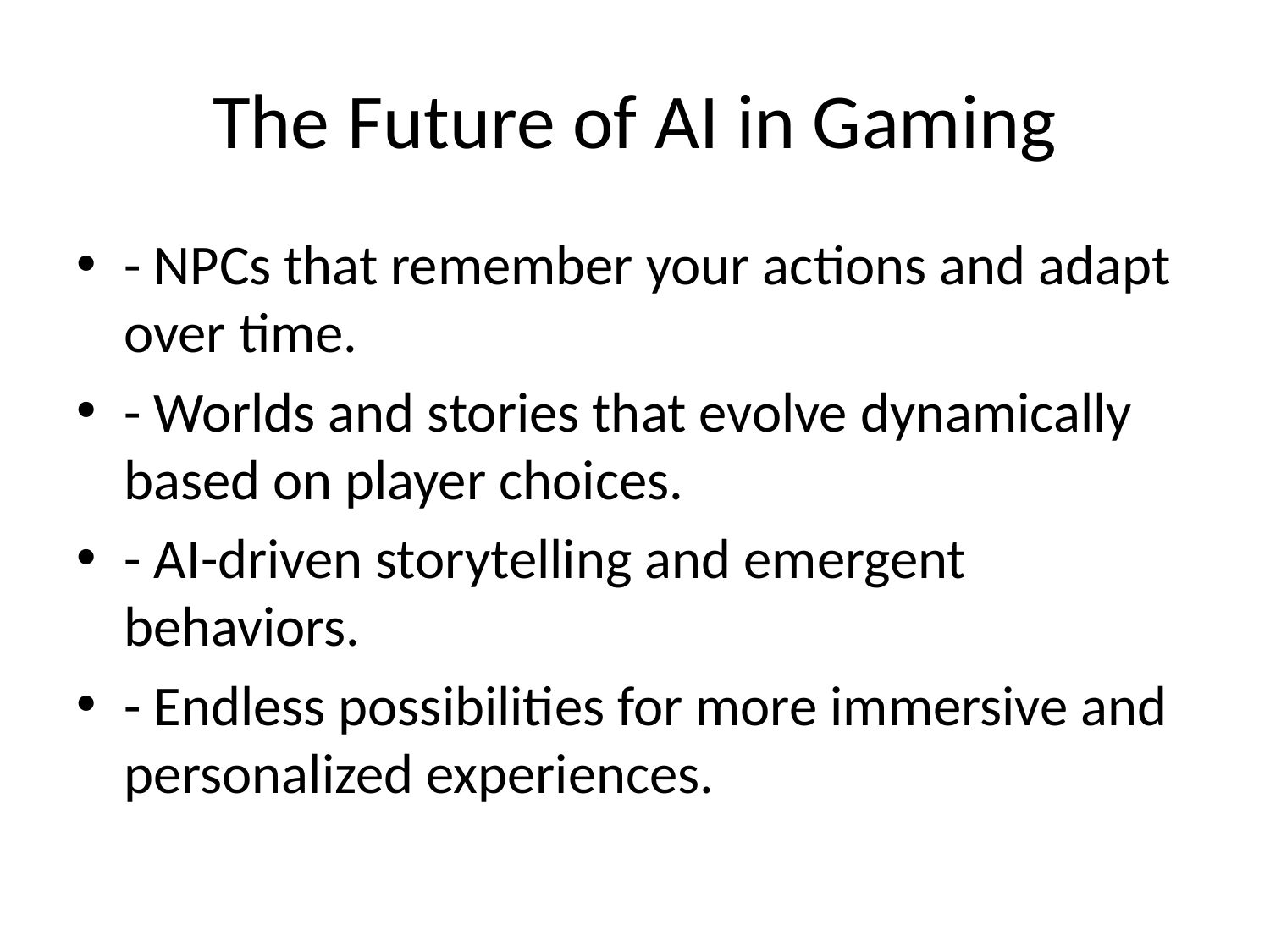

# The Future of AI in Gaming
- NPCs that remember your actions and adapt over time.
- Worlds and stories that evolve dynamically based on player choices.
- AI-driven storytelling and emergent behaviors.
- Endless possibilities for more immersive and personalized experiences.